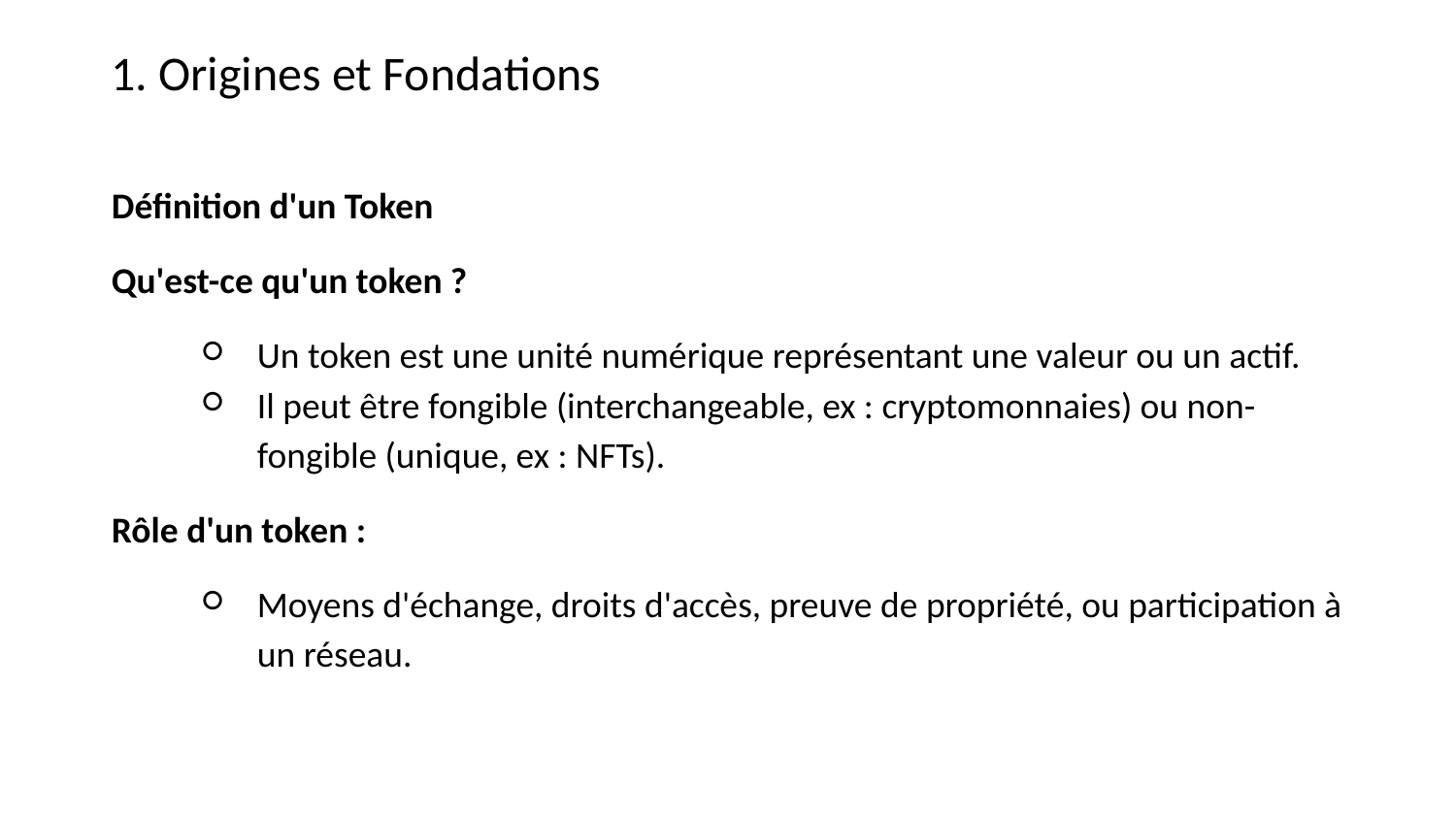

1. Origines et Fondations
Définition d'un Token
Qu'est-ce qu'un token ?
Un token est une unité numérique représentant une valeur ou un actif.
Il peut être fongible (interchangeable, ex : cryptomonnaies) ou non-fongible (unique, ex : NFTs).
Rôle d'un token :
Moyens d'échange, droits d'accès, preuve de propriété, ou participation à un réseau.